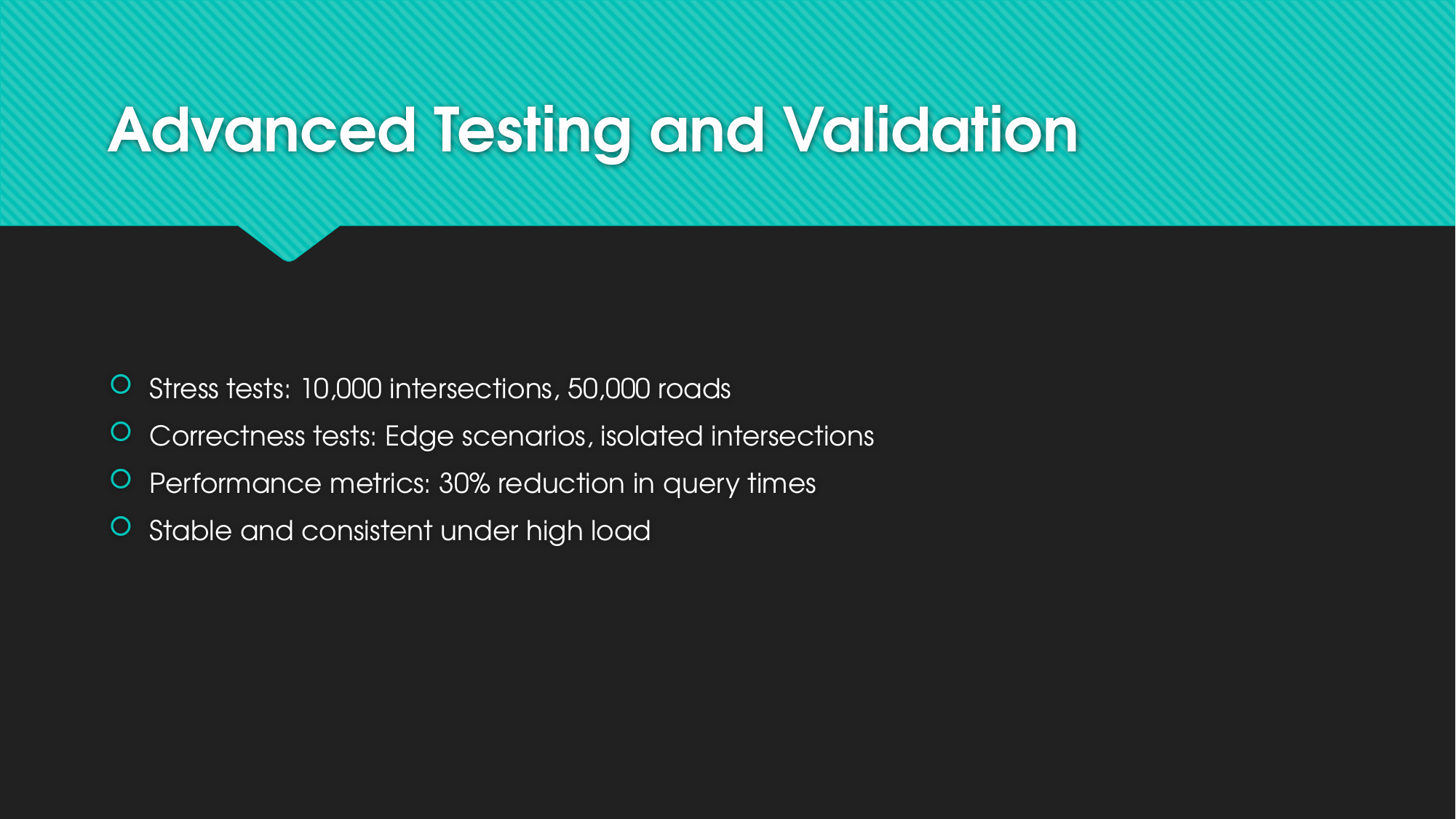

# Advanced Testing and Validation
Stress tests: 10,000 intersections, 50,000 roads
Correctness tests: Edge scenarios, isolated intersections
Performance metrics: 30% reduction in query times
Stable and consistent under high load